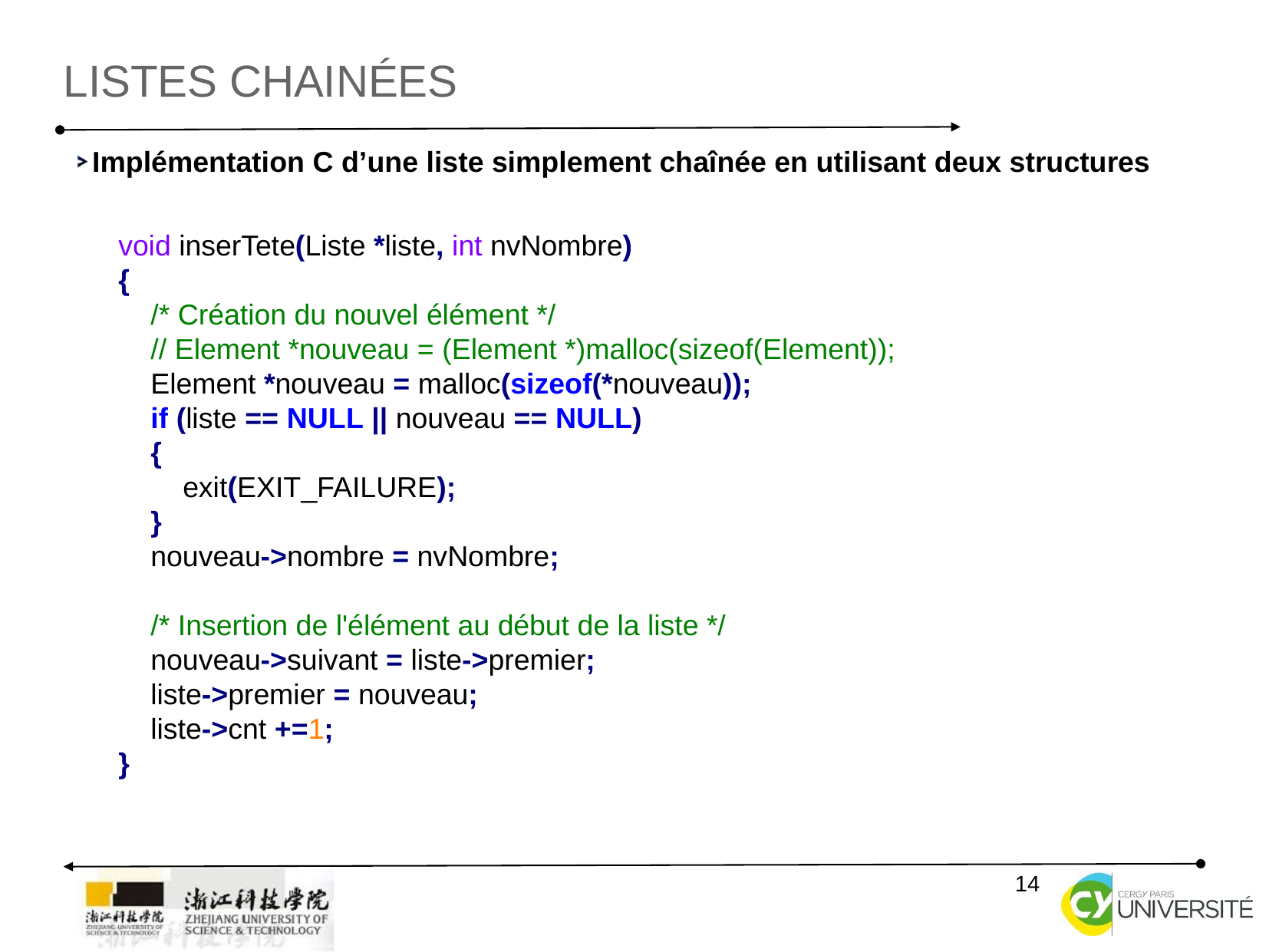

listes chainées
Implémentation C d’une liste simplement chaînée en utilisant deux structures
void inserTete(Liste *liste, int nvNombre)
{
    /* Création du nouvel élément */
    // Element *nouveau = (Element *)malloc(sizeof(Element));
    Element *nouveau = malloc(sizeof(*nouveau));
    if (liste == NULL || nouveau == NULL)
    {
        exit(EXIT_FAILURE);
    }
    nouveau->nombre = nvNombre;

    /* Insertion de l'élément au début de la liste */
    nouveau->suivant = liste->premier;
    liste->premier = nouveau;
    liste->cnt +=1;
}